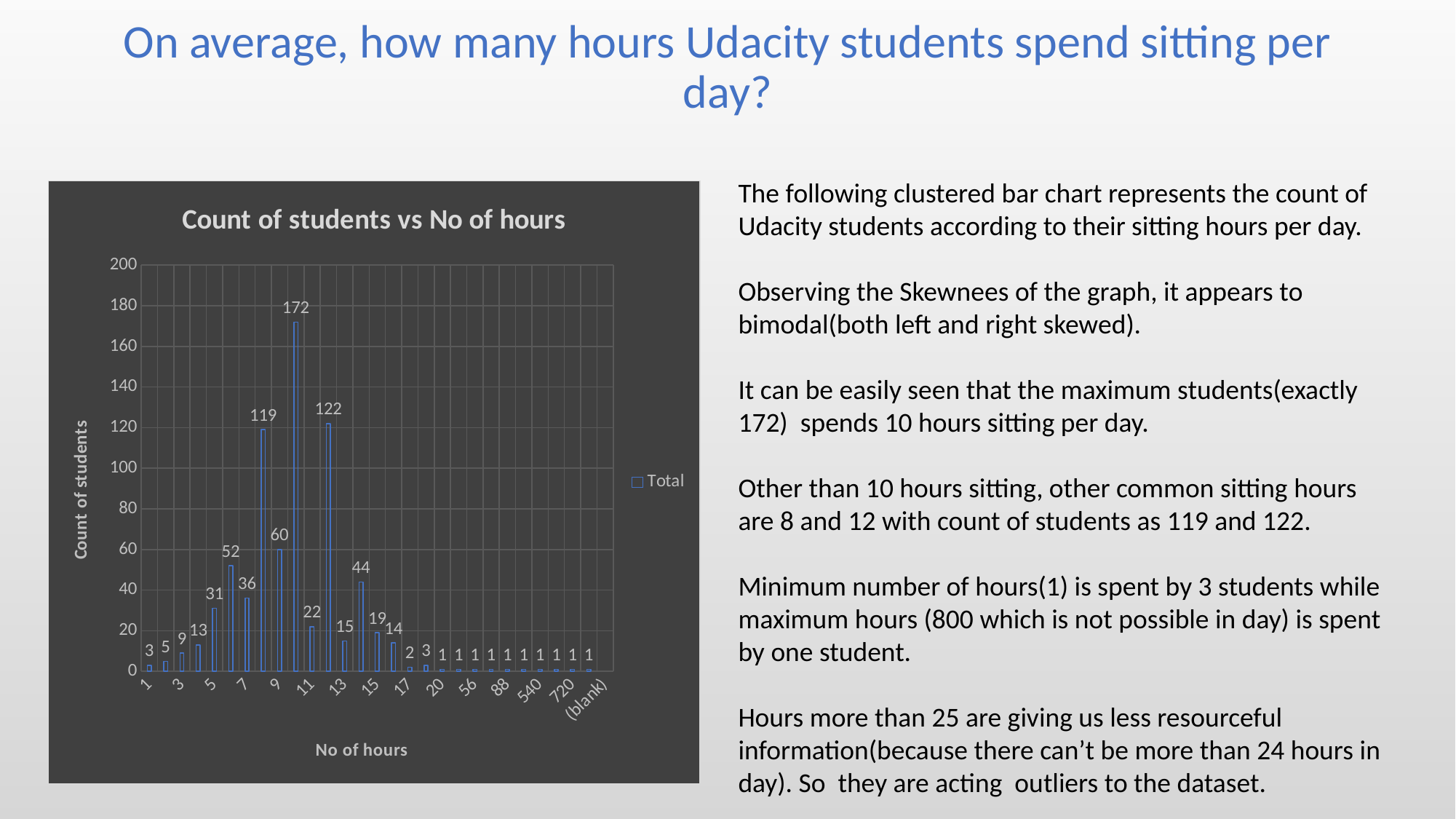

# On average, how many hours Udacity students spend sitting per day?
The following clustered bar chart represents the count of Udacity students according to their sitting hours per day.

Observing the Skewnees of the graph, it appears to bimodal(both left and right skewed).

It can be easily seen that the maximum students(exactly 172)  spends 10 hours sitting per day.

Other than 10 hours sitting, other common sitting hours are 8 and 12 with count of students as 119 and 122.

Minimum number of hours(1) is spent by 3 students while maximum hours (800 which is not possible in day) is spent by one student.

Hours more than 25 are giving us less resourceful information(because there can’t be more than 24 hours in day). So  they are acting  outliers to the dataset.

### Chart: Count of students vs No of hours

| Category | Total |
|---|---|
| 1 | 3.0 |
| 2 | 5.0 |
| 3 | 9.0 |
| 4 | 13.0 |
| 5 | 31.0 |
| 6 | 52.0 |
| 7 | 36.0 |
| 8 | 119.0 |
| 9 | 60.0 |
| 10 | 172.0 |
| 11 | 22.0 |
| 12 | 122.0 |
| 13 | 15.0 |
| 14 | 44.0 |
| 15 | 19.0 |
| 16 | 14.0 |
| 17 | 2.0 |
| 18 | 3.0 |
| 20 | 1.0 |
| 50 | 1.0 |
| 56 | 1.0 |
| 60 | 1.0 |
| 88 | 1.0 |
| 200 | 1.0 |
| 540 | 1.0 |
| 610 | 1.0 |
| 720 | 1.0 |
| 800 | 1.0 |
| (blank) | None |